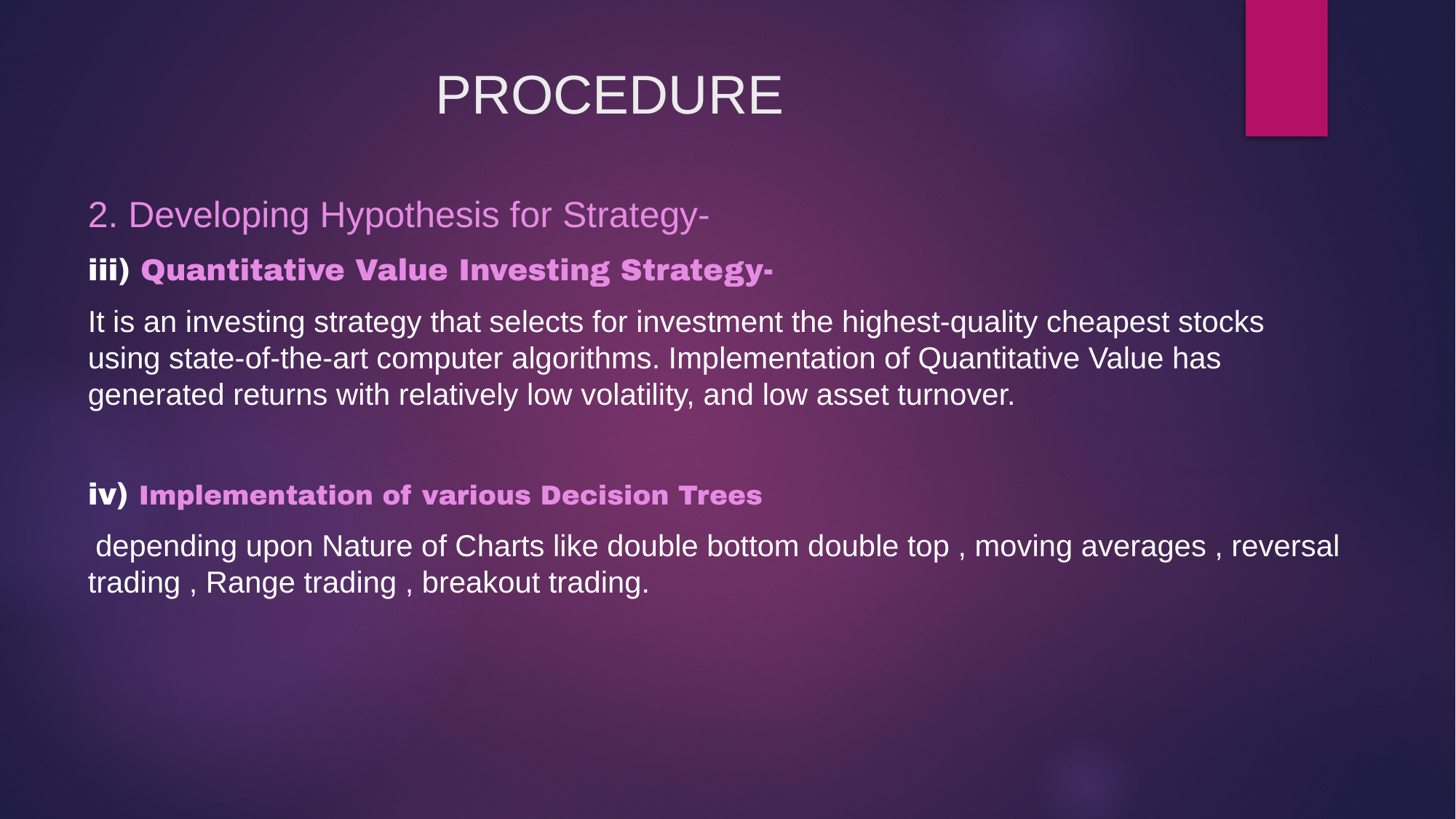

# PROCEDURE
2. Developing Hypothesis for Strategy-
iii) Quantitative Value Investing Strategy-
It is an investing strategy that selects for investment the highest-quality cheapest stocks using state-of-the-art computer algorithms. Implementation of Quantitative Value has generated returns with relatively low volatility, and low asset turnover.

iv) Implementation of various Decision Trees
 depending upon Nature of Charts like double bottom double top , moving averages , reversal trading , Range trading , breakout trading.